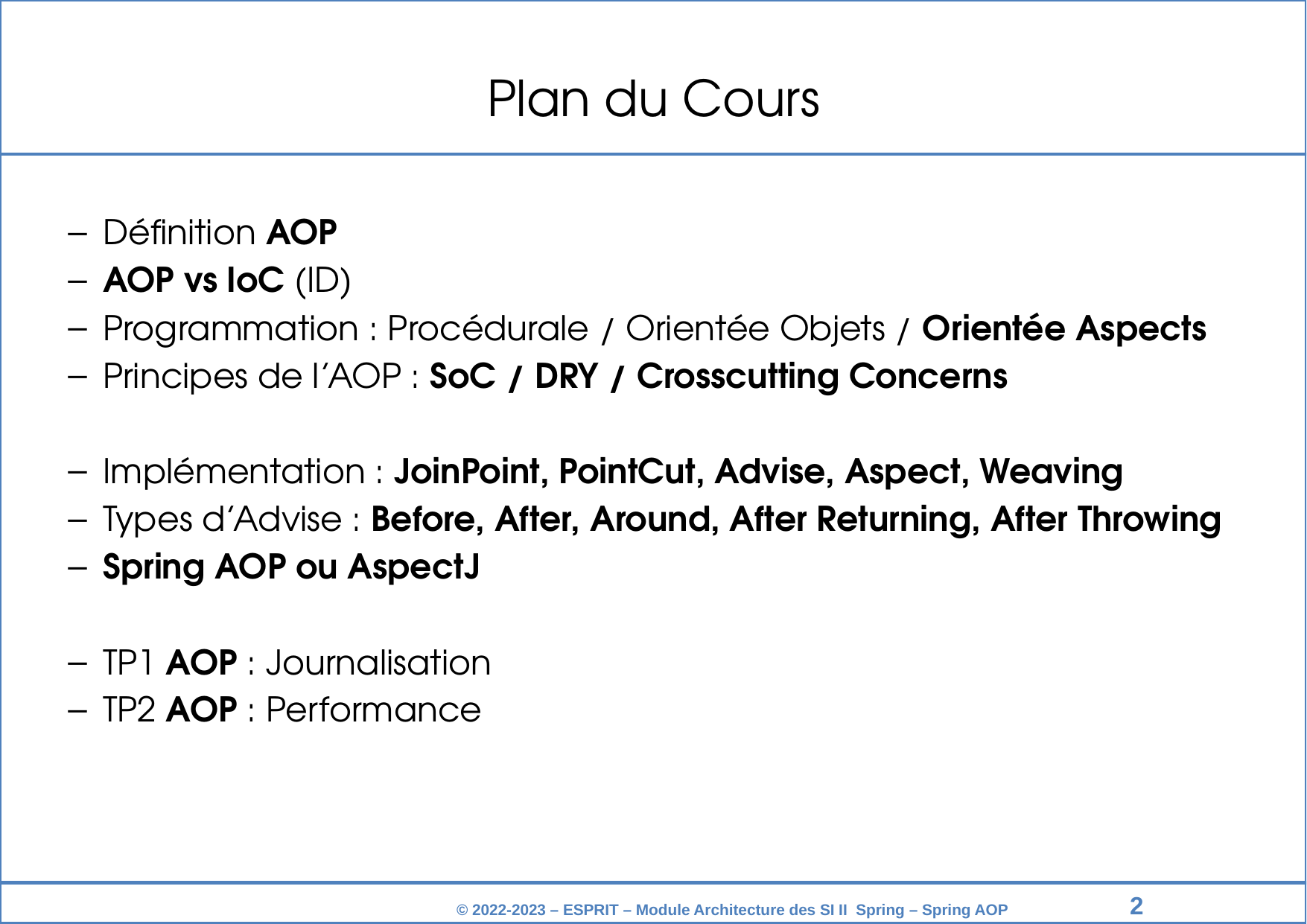

Plan du Cours

Définition AOP
AOP vs IoC (ID)
Programmation : Procédurale / Orientée Objets / Orientée Aspects
Principes de l’AOP : SoC / DRY / Crosscutting Concerns

Implémentation : JoinPoint, PointCut, Advise, Aspect, Weaving
Types d’Advise : Before, After, Around, After Returning, After Throwing
Spring AOP ou AspectJ

TP1 AOP : Journalisation
TP2 AOP : Performance

2